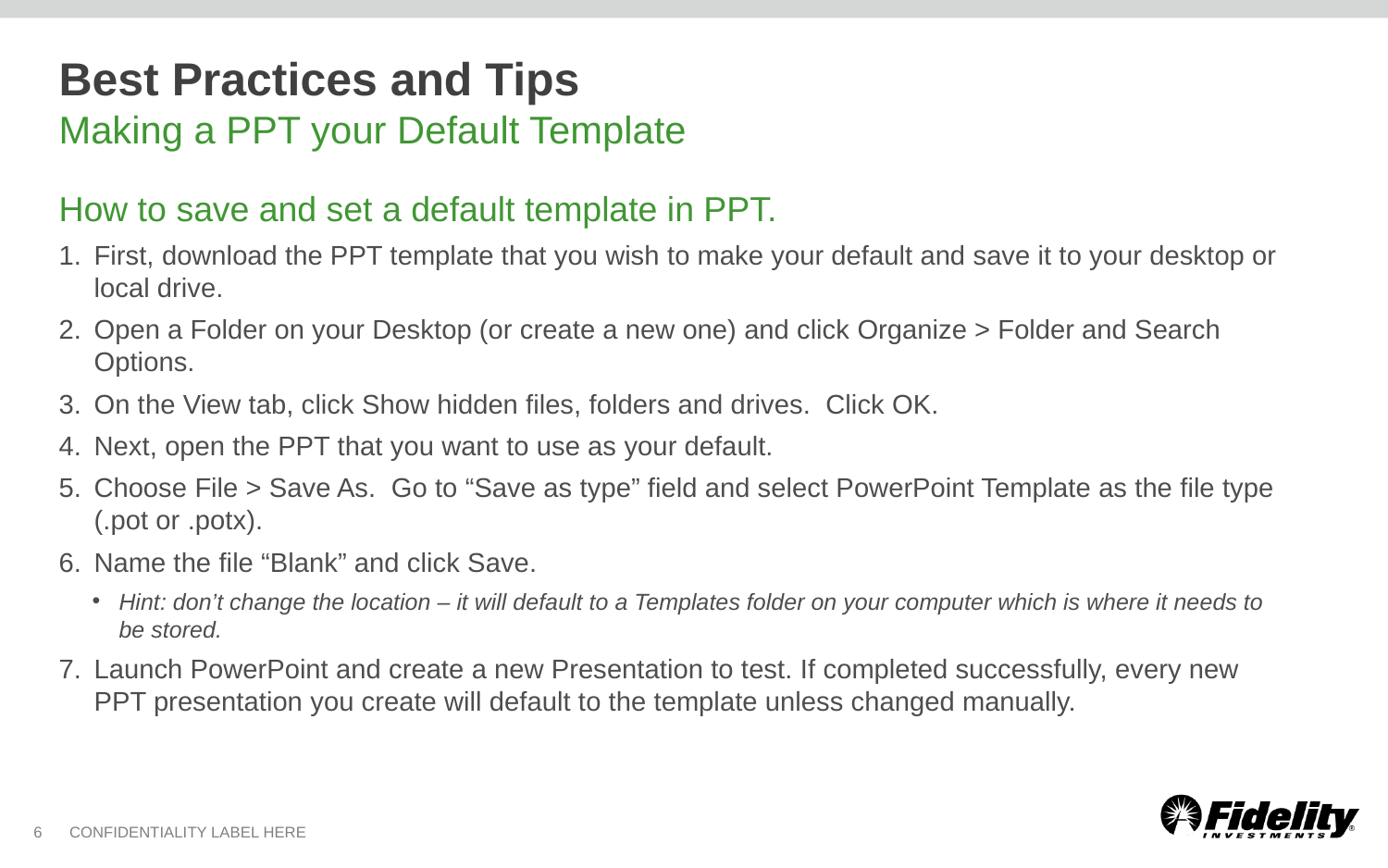

# Best Practices and Tips Making a PPT your Default Template
How to save and set a default template in PPT.
First, download the PPT template that you wish to make your default and save it to your desktop or local drive.
Open a Folder on your Desktop (or create a new one) and click Organize > Folder and Search Options.
On the View tab, click Show hidden files, folders and drives.  Click OK.
Next, open the PPT that you want to use as your default.
Choose File > Save As.  Go to “Save as type” field and select PowerPoint Template as the file type (.pot or .potx).
Name the file “Blank” and click Save.
Hint: don’t change the location – it will default to a Templates folder on your computer which is where it needs to
be stored.
Launch PowerPoint and create a new Presentation to test. If completed successfully, every new PPT presentation you create will default to the template unless changed manually.
6